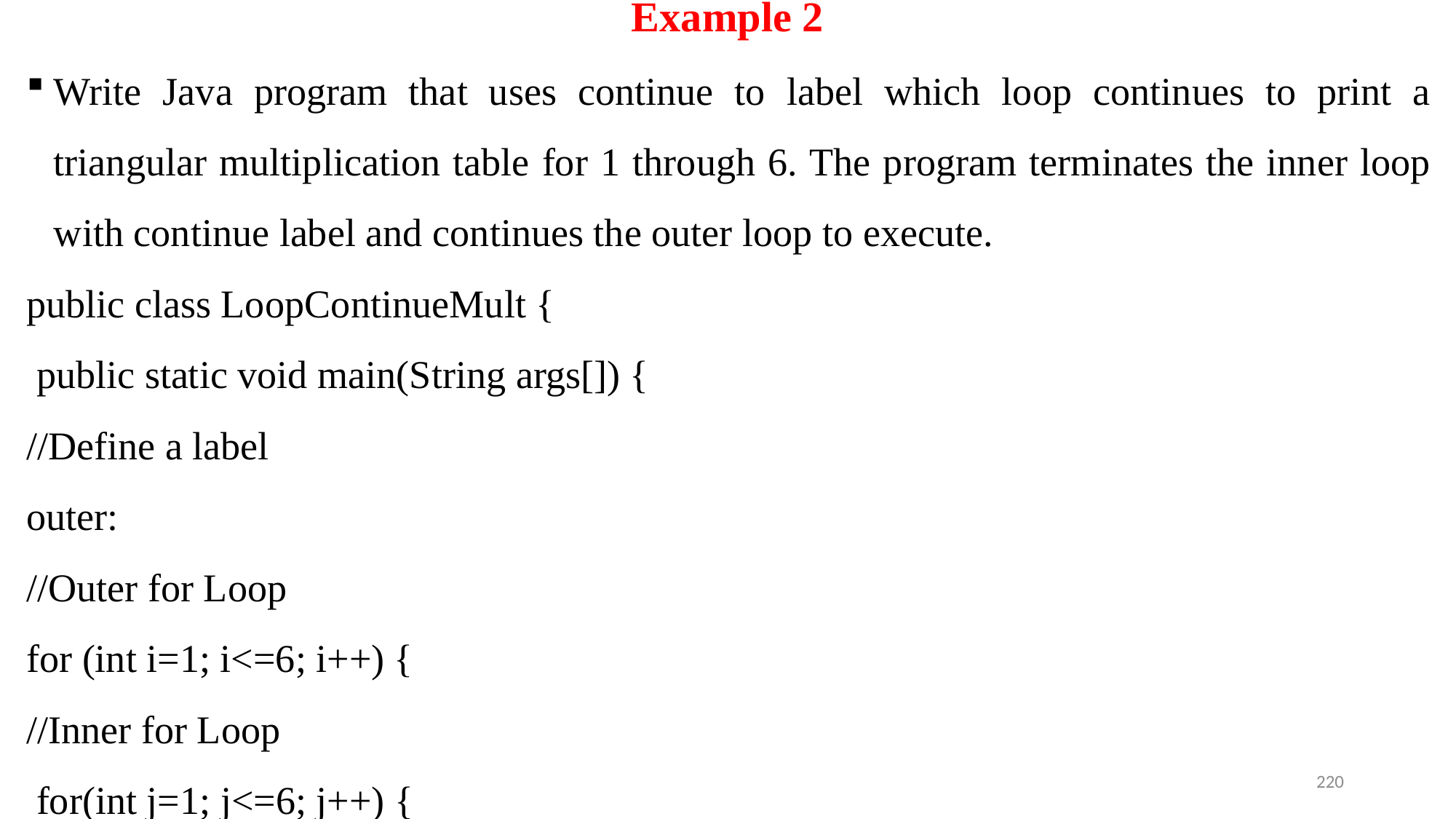

# Example 2
Write Java program that uses continue to label which loop continues to print a triangular multiplication table for 1 through 6. The program terminates the inner loop with continue label and continues the outer loop to execute.
public class LoopContinueMult {
 public static void main(String args[]) {
//Define a label
outer:
//Outer for Loop
for (int i=1; i<=6; i++) {
//Inner for Loop
 for(int j=1; j<=6; j++) {
220